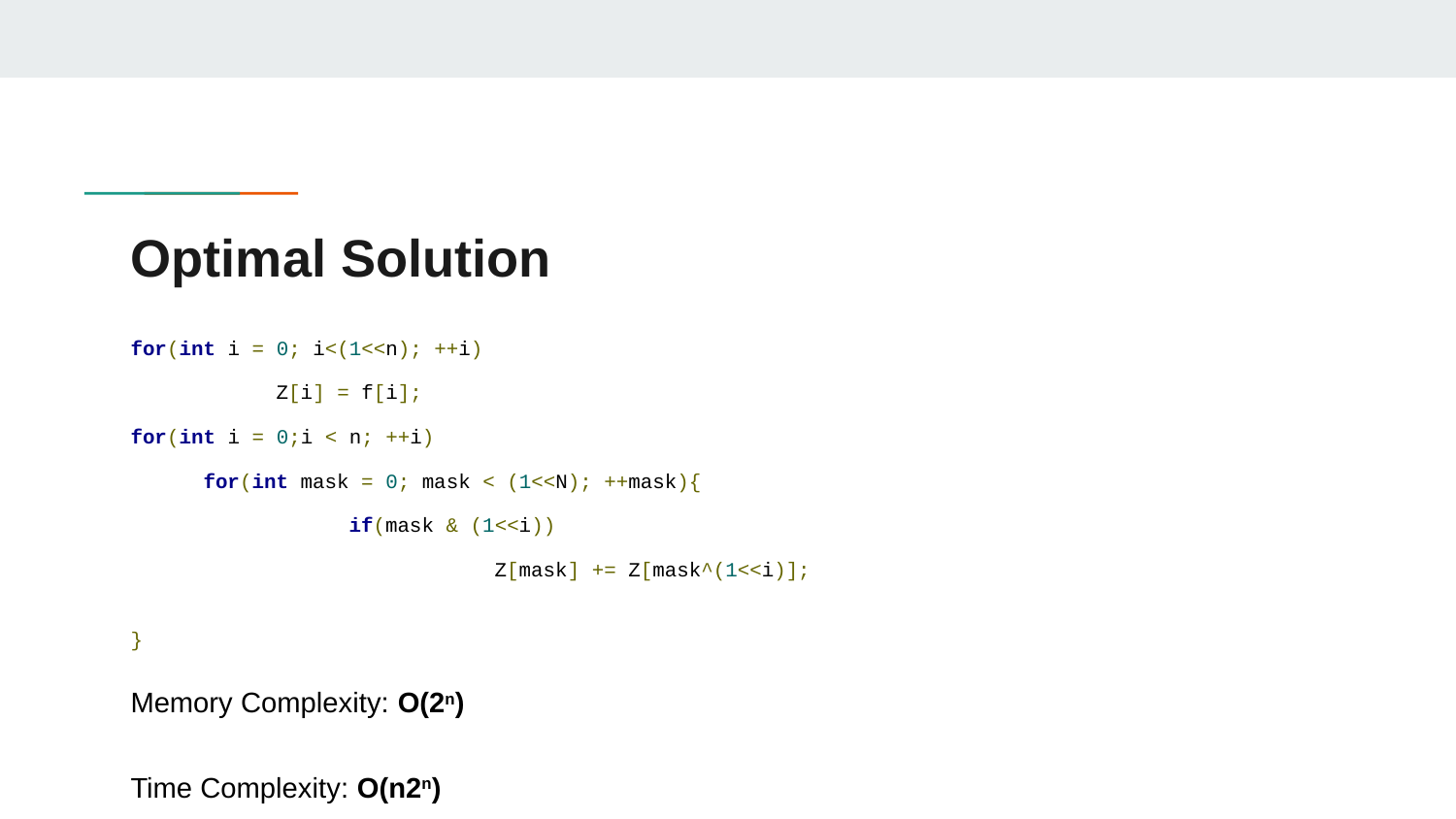

# Optimal Solution
for(int i = 0; i<(1<<n); ++i)
	Z[i] = f[i];
for(int i = 0;i < n; ++i)
      for(int mask = 0; mask < (1<<N); ++mask){
	      if(mask & (1<<i))
		      Z[mask] += Z[mask^(1<<i)];
}
Memory Complexity: O(2n)
Time Complexity: O(n2n)